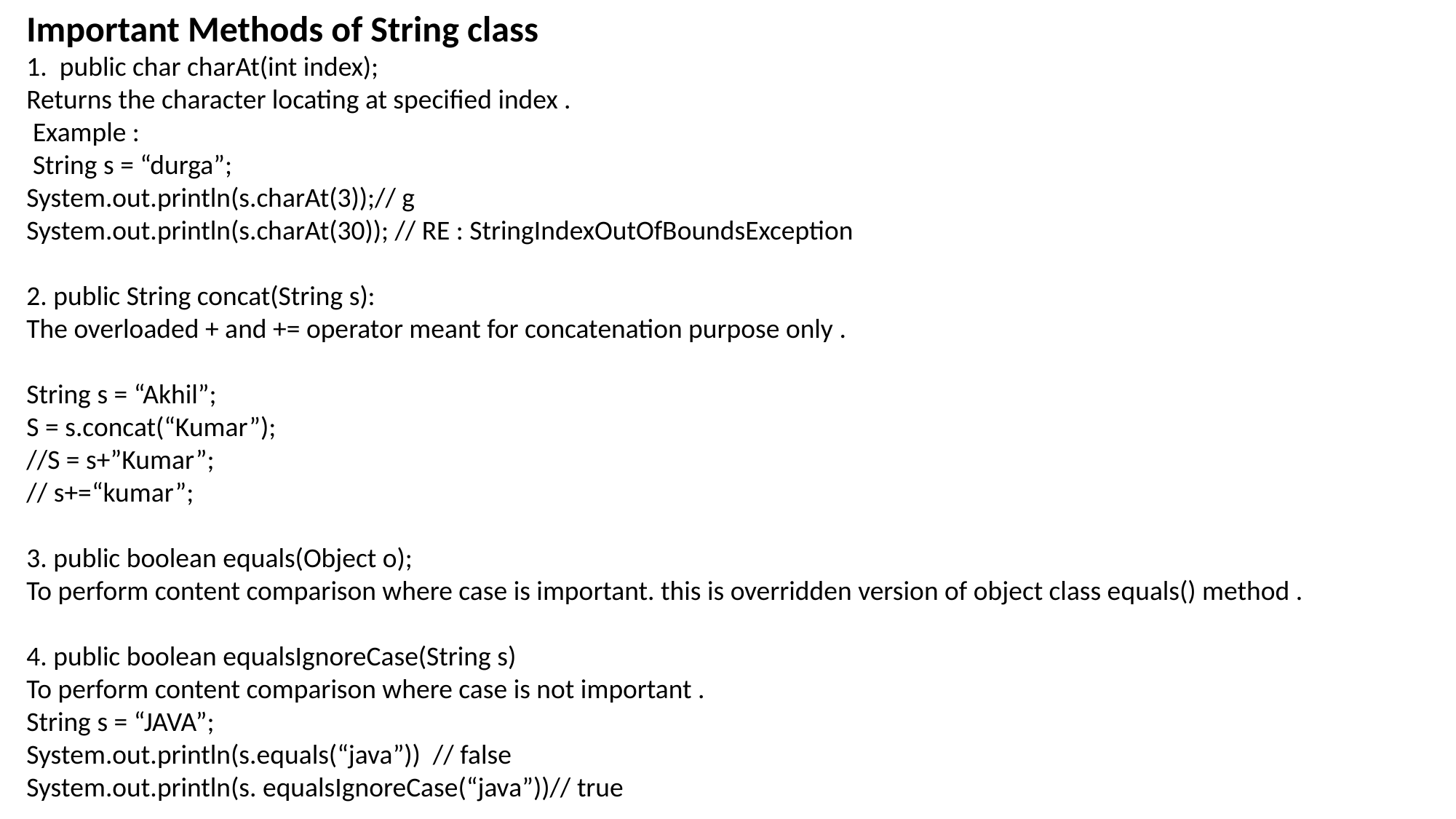

Important Methods of String class
1.  public char charAt(int index);
Returns the character locating at specified index .
 Example :
 String s = “durga”;
System.out.println(s.charAt(3));// g
System.out.println(s.charAt(30)); // RE : StringIndexOutOfBoundsException

2. public String concat(String s):
The overloaded + and += operator meant for concatenation purpose only .

String s = “Akhil”;
S = s.concat(“Kumar”);
//S = s+”Kumar”;
// s+=“kumar”;

3. public boolean equals(Object o);
To perform content comparison where case is important. this is overridden version of object class equals() method .

4. public boolean equalsIgnoreCase(String s)
To perform content comparison where case is not important .
String s = “JAVA”;
System.out.println(s.equals(“java”))  // false
System.out.println(s. equalsIgnoreCase(“java”))// true